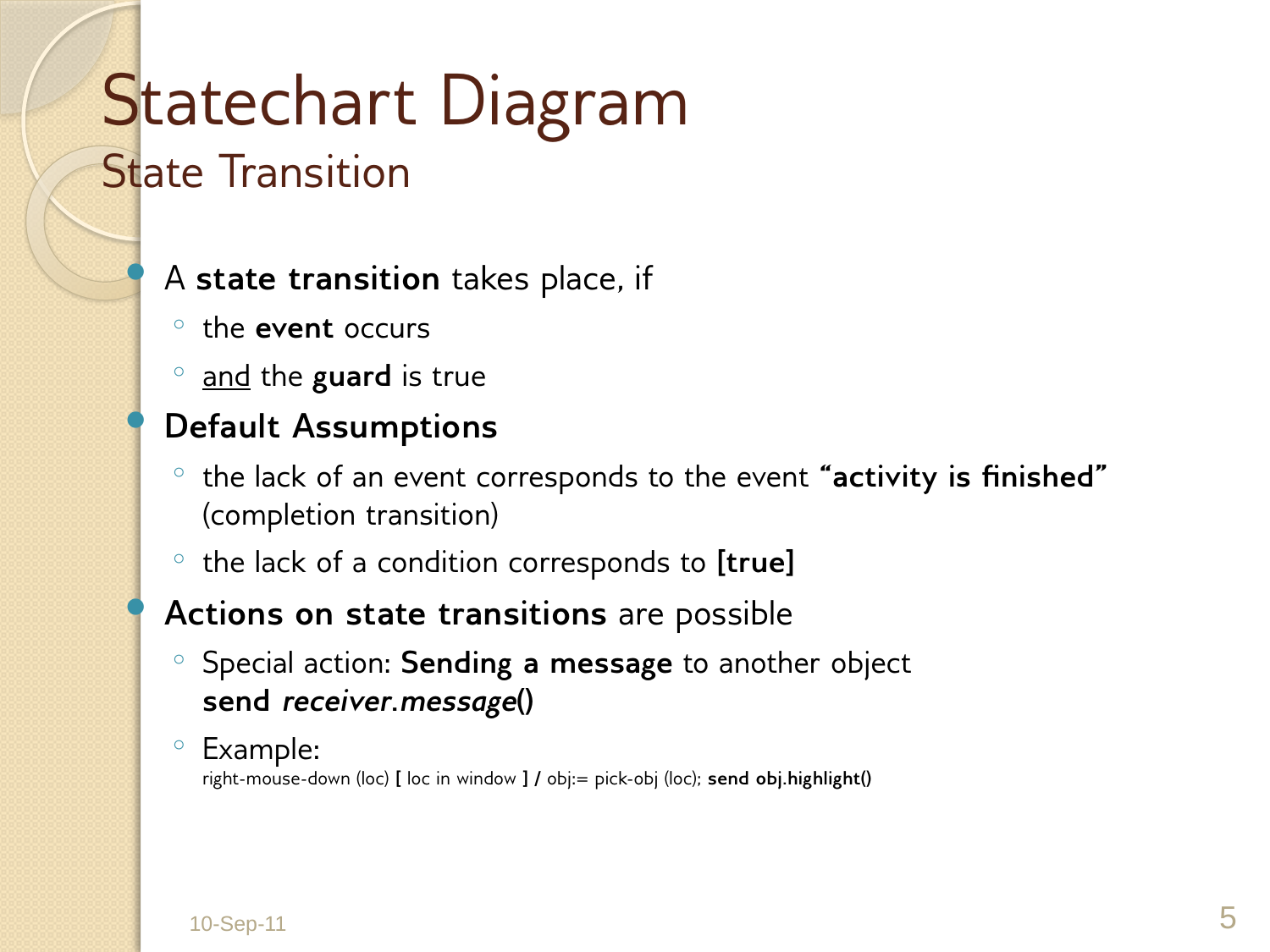

# Statechart Diagram State Transition
A state transition takes place, if
the event occurs
and the guard is true
Default Assumptions
the lack of an event corresponds to the event “activity is finished” (completion transition)
the lack of a condition corresponds to [true]
Actions on state transitions are possible
Special action: Sending a message to another object
send receiver.message()
Example:
right-mouse-down (loc) [ loc in window ] / obj:= pick-obj (loc); send obj.highlight()

10-Sep-11
5